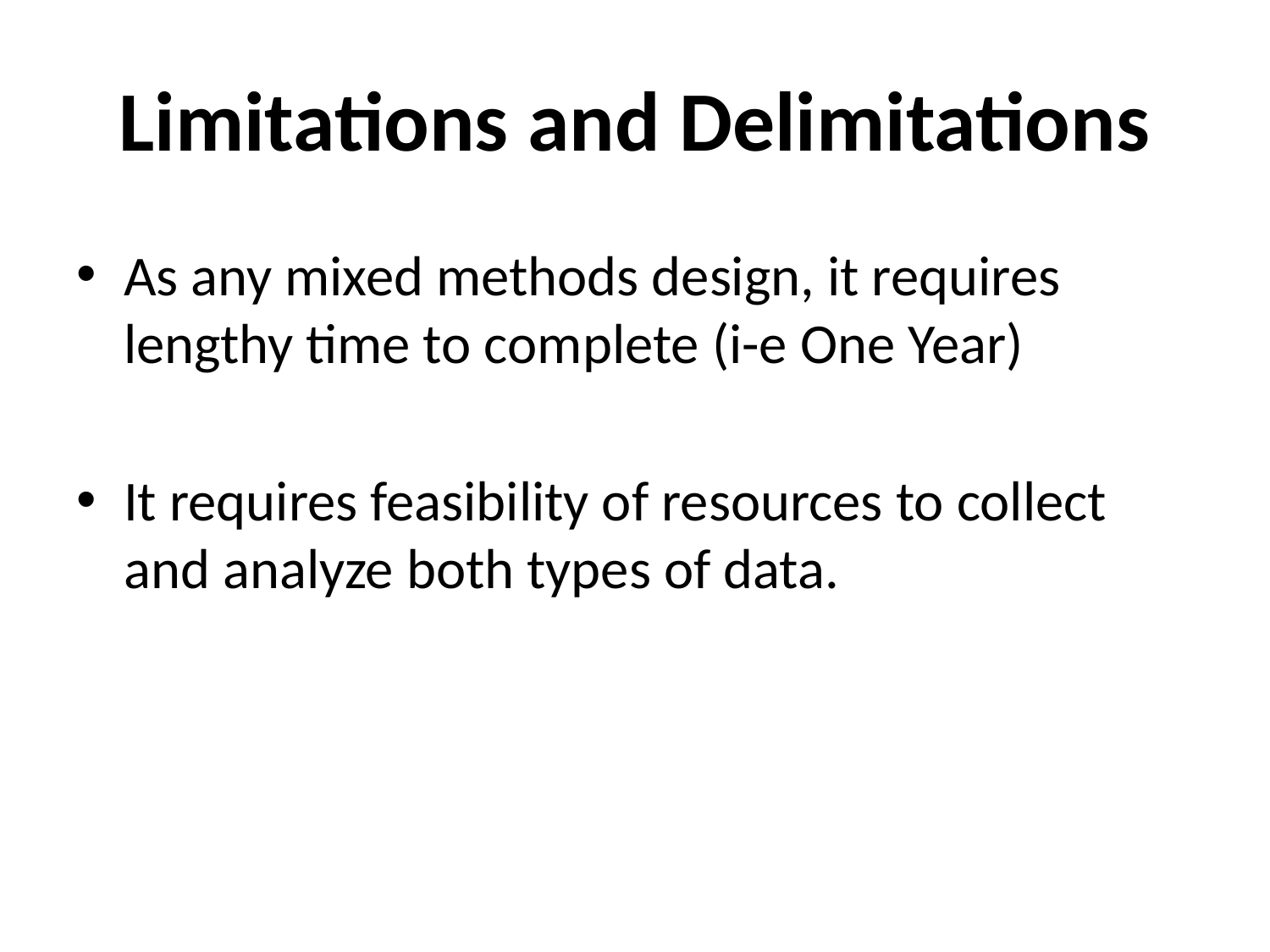

# Limitations and Delimitations
As any mixed methods design, it requires lengthy time to complete (i-e One Year)

It requires feasibility of resources to collect and analyze both types of data.